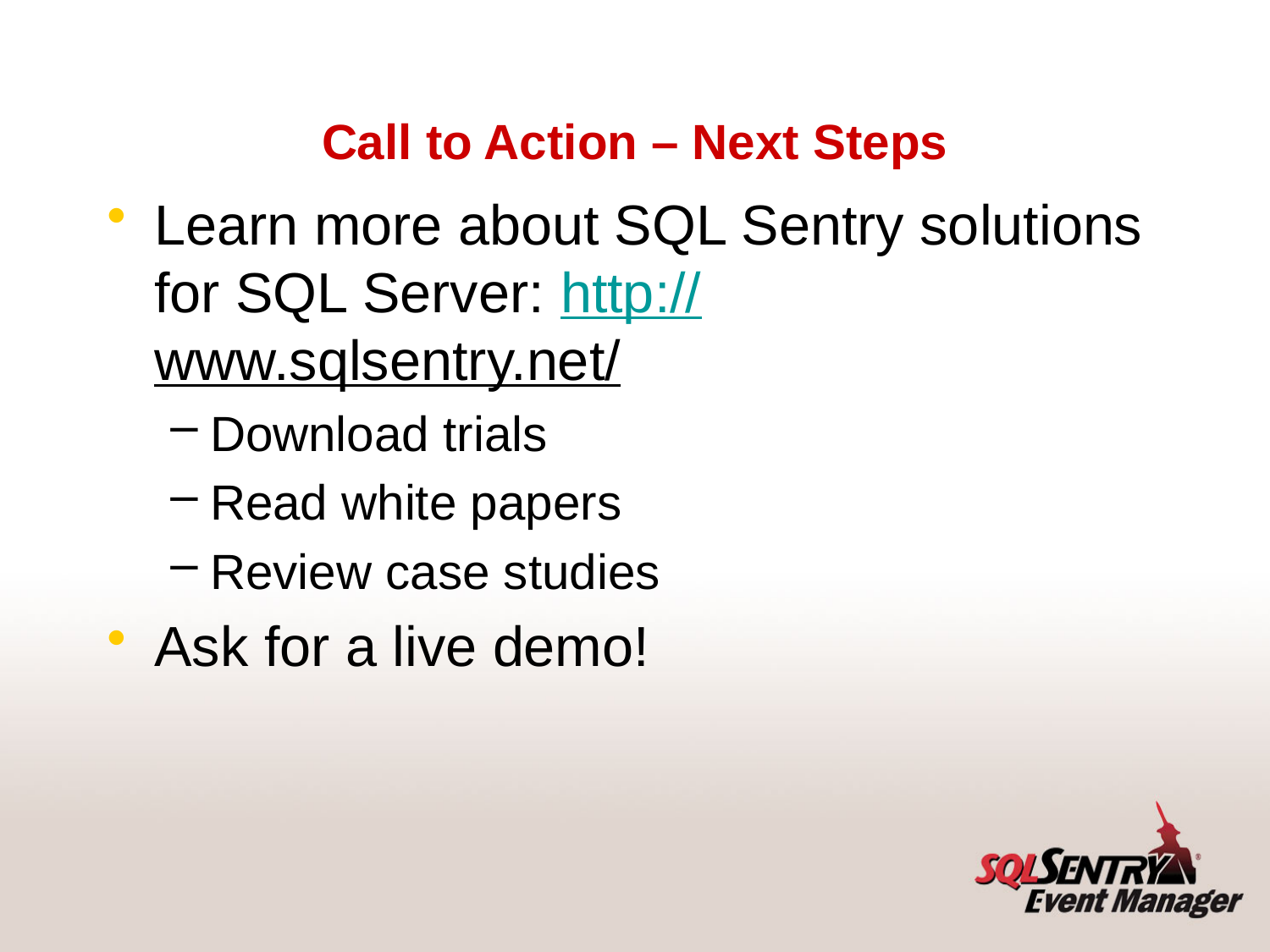

# Call to Action – Next Steps
Learn more about SQL Sentry solutions for SQL Server: http://www.sqlsentry.net/
Download trials
Read white papers
Review case studies
Ask for a live demo!